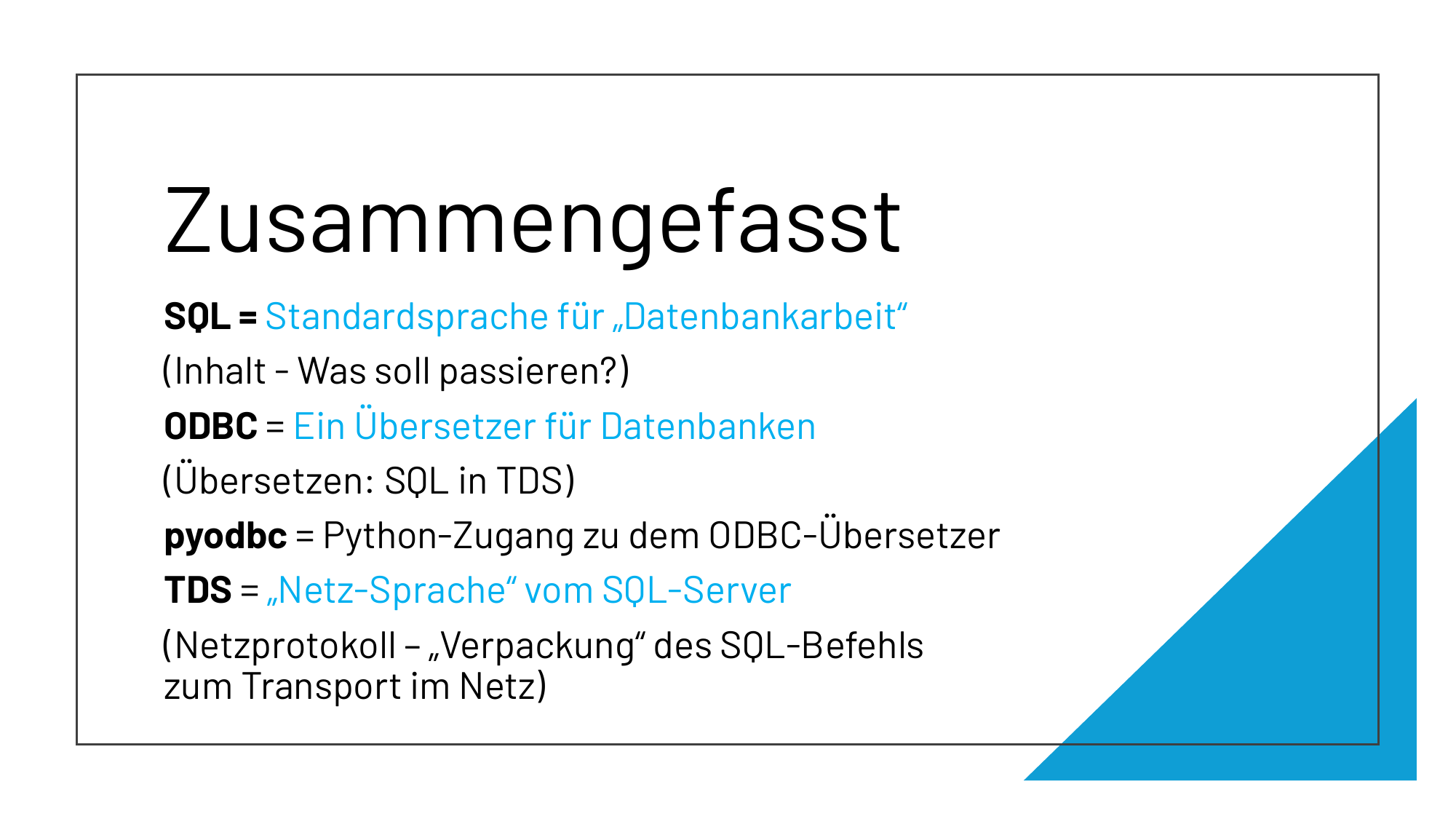

# Zusammengefasst
SQL = Standardsprache für „Datenbankarbeit“
(Inhalt - Was soll passieren?)
ODBC = Ein Übersetzer für Datenbanken
(Übersetzen: SQL in TDS)
pyodbc = Python-Zugang zu dem ODBC-Übersetzer
TDS = „Netz-Sprache“ vom SQL-Server
(Netzprotokoll – „Verpackung“ des SQL-Befehls                                        zum Transport im Netz)